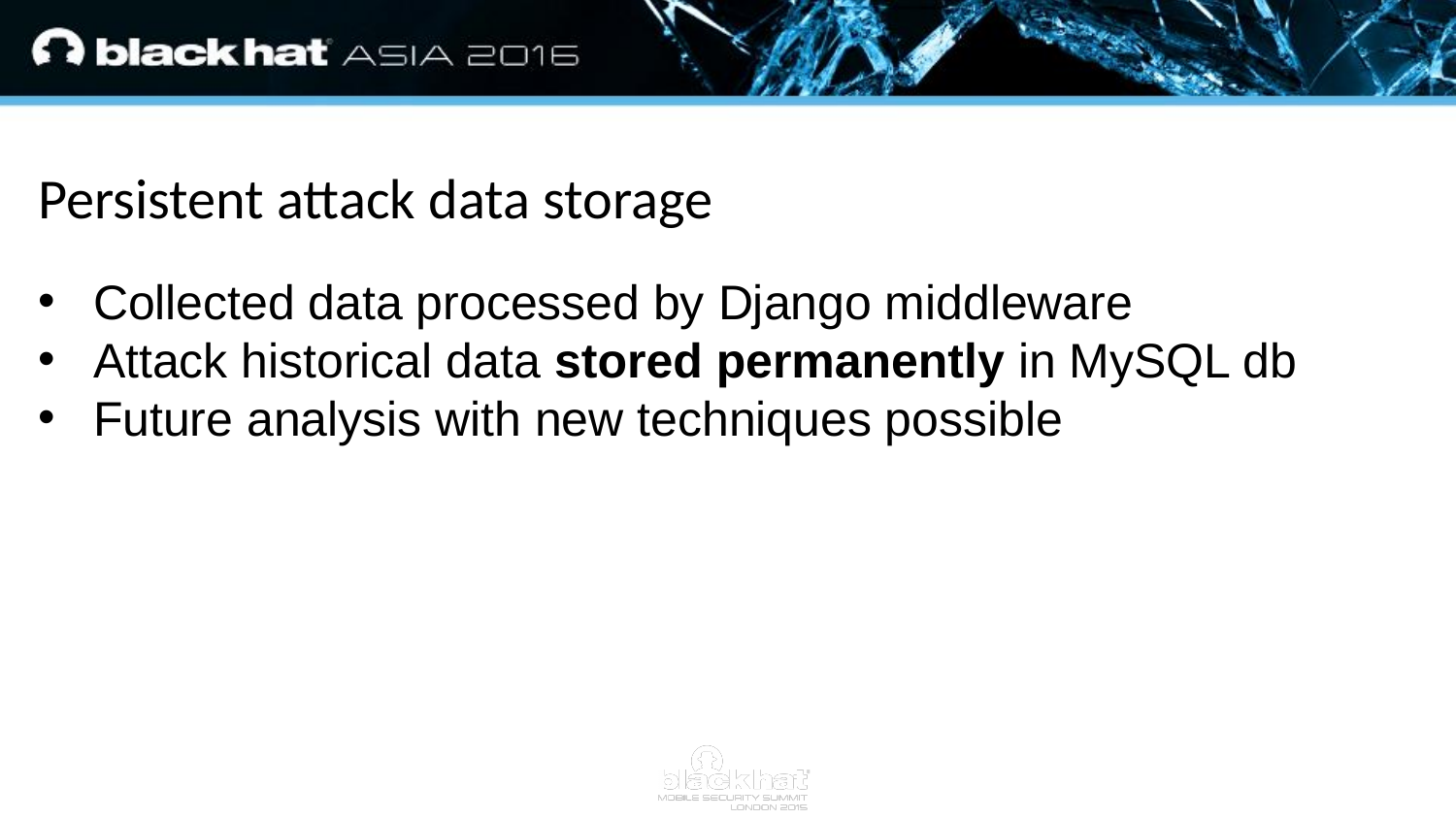

Persistent attack data storage
Collected data processed by Django middleware
Attack historical data stored permanently in MySQL db
Future analysis with new techniques possible